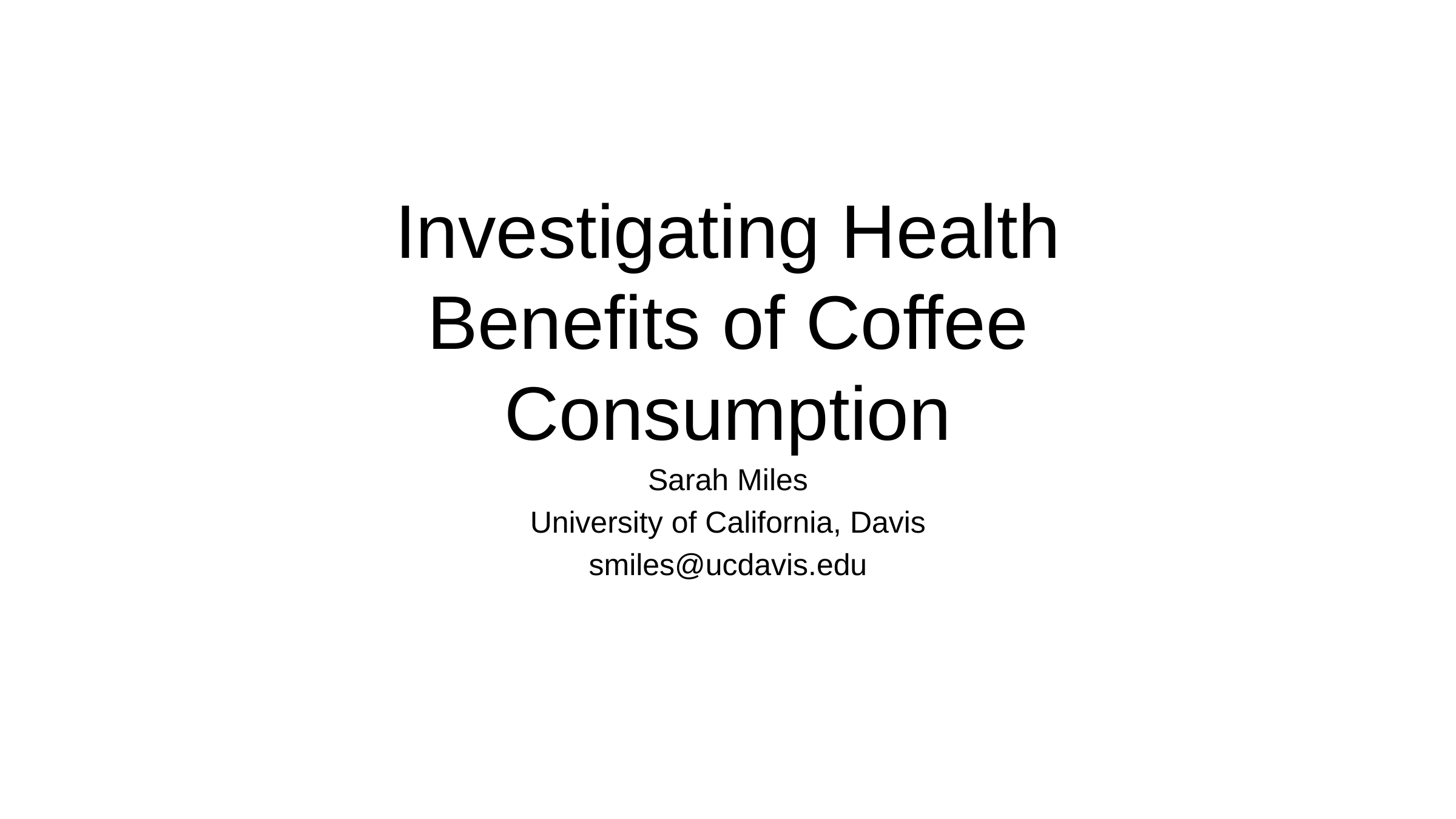

# Investigating Health Benefits of Coffee Consumption
Sarah Miles
University of California, Davis
smiles@ucdavis.edu